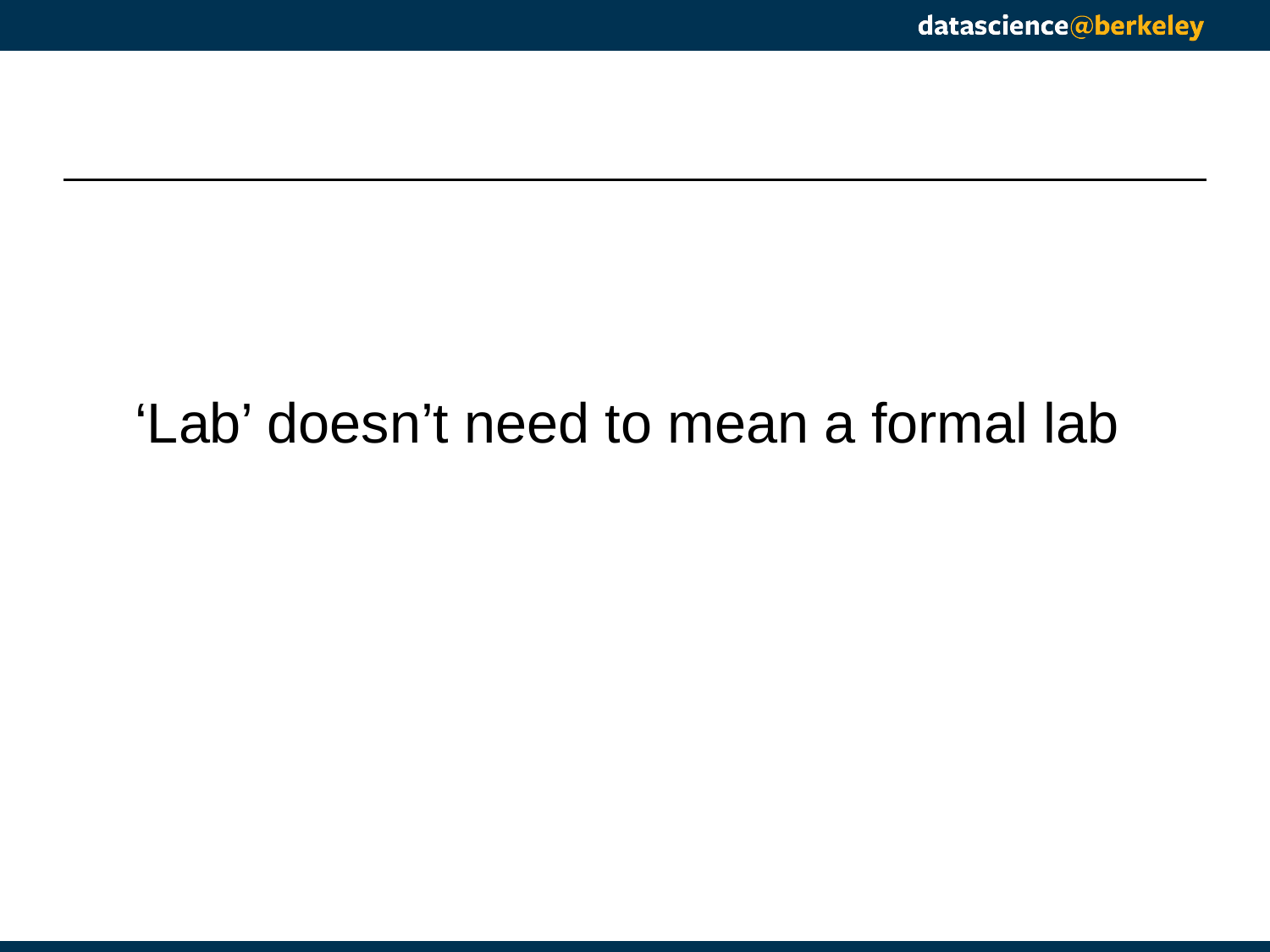

#

‘Lab’ doesn’t need to mean a formal lab